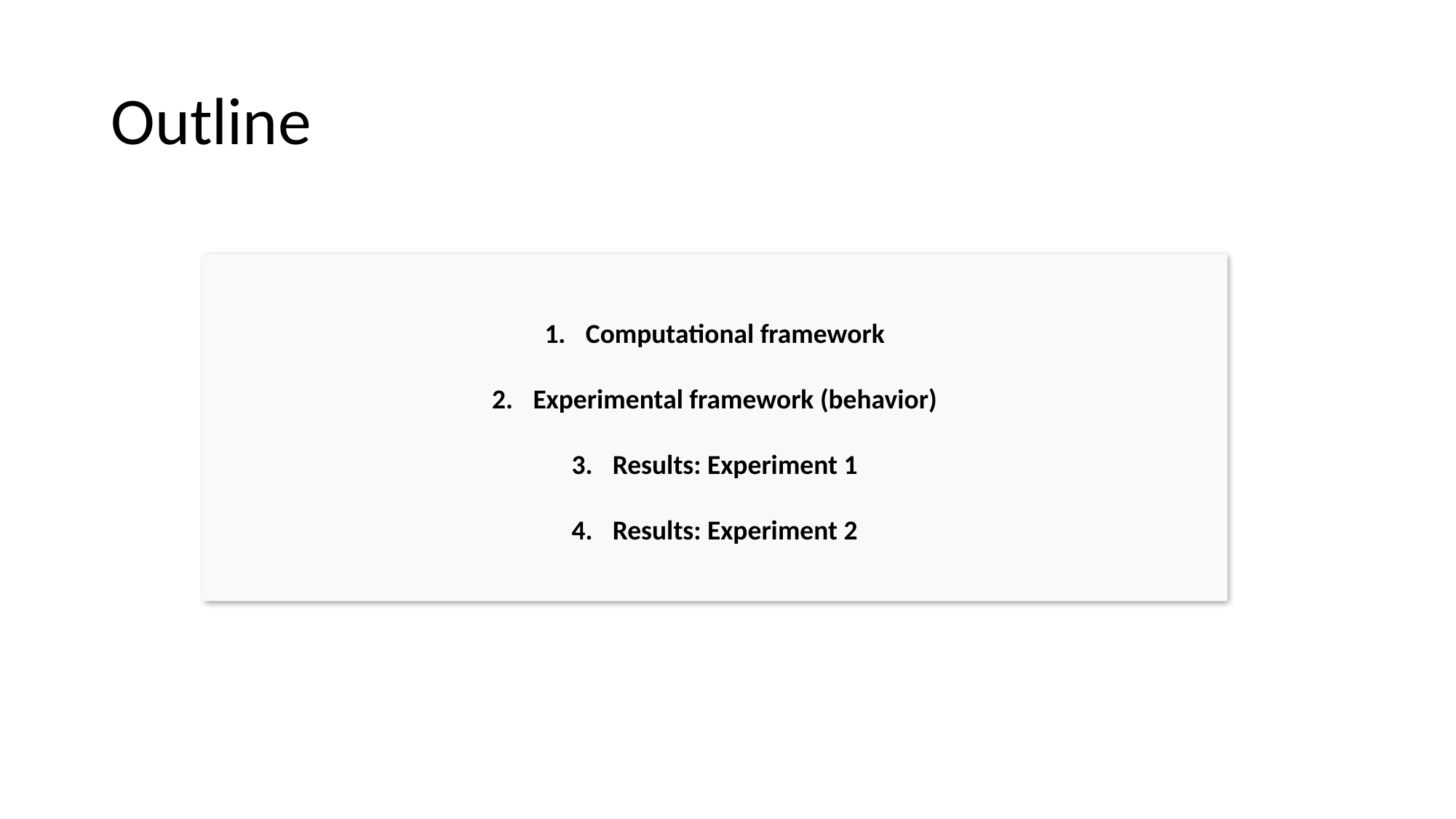

# Outline

Computational framework
Experimental framework (behavior)
Results: Experiment 1
Results: Experiment 2